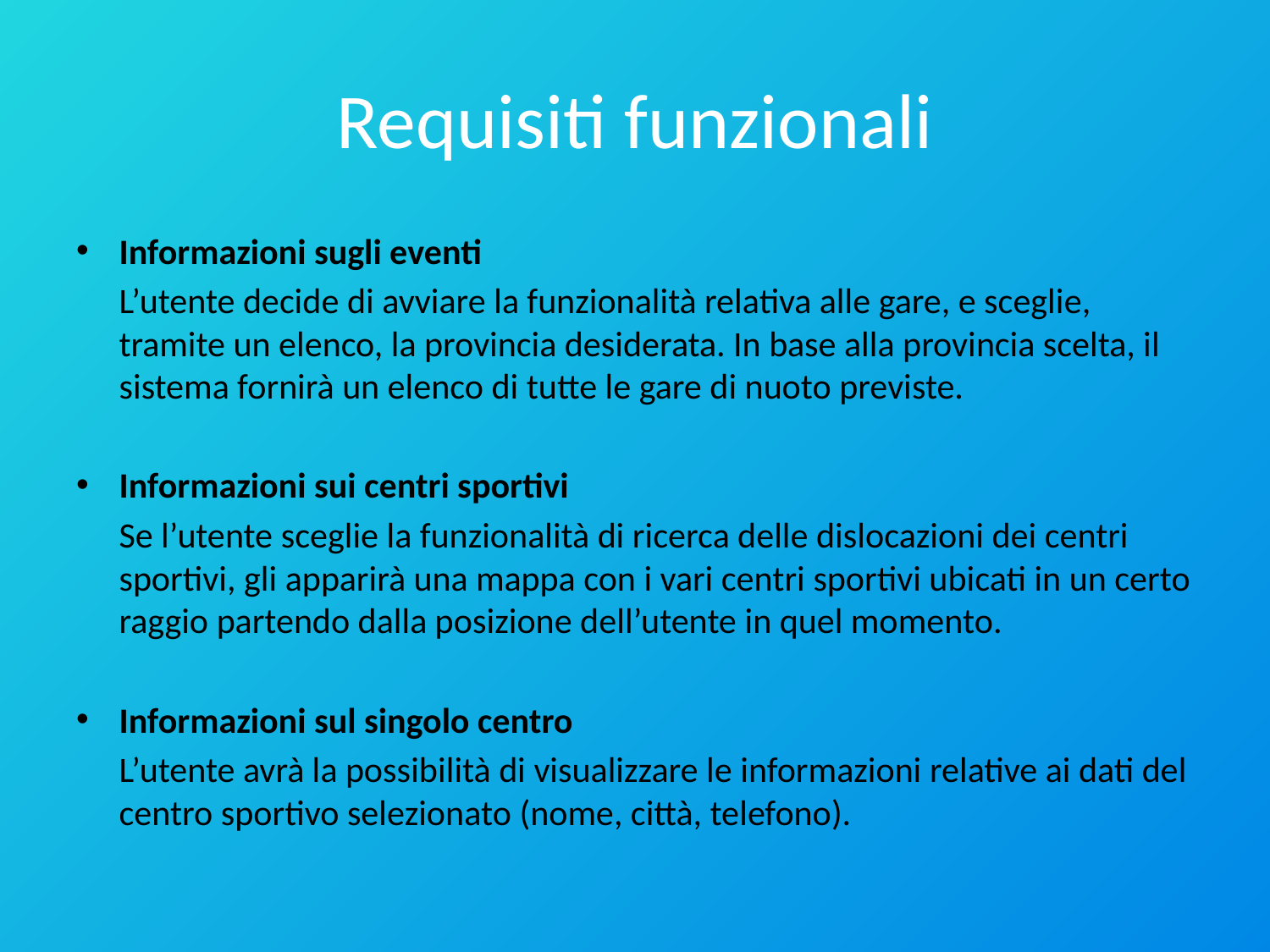

# Requisiti funzionali
Informazioni sugli eventi
	L’utente decide di avviare la funzionalità relativa alle gare, e sceglie, tramite un elenco, la provincia desiderata. In base alla provincia scelta, il sistema fornirà un elenco di tutte le gare di nuoto previste.

Informazioni sui centri sportivi
	Se l’utente sceglie la funzionalità di ricerca delle dislocazioni dei centri sportivi, gli apparirà una mappa con i vari centri sportivi ubicati in un certo raggio partendo dalla posizione dell’utente in quel momento.

Informazioni sul singolo centro
	L’utente avrà la possibilità di visualizzare le informazioni relative ai dati del centro sportivo selezionato (nome, città, telefono).